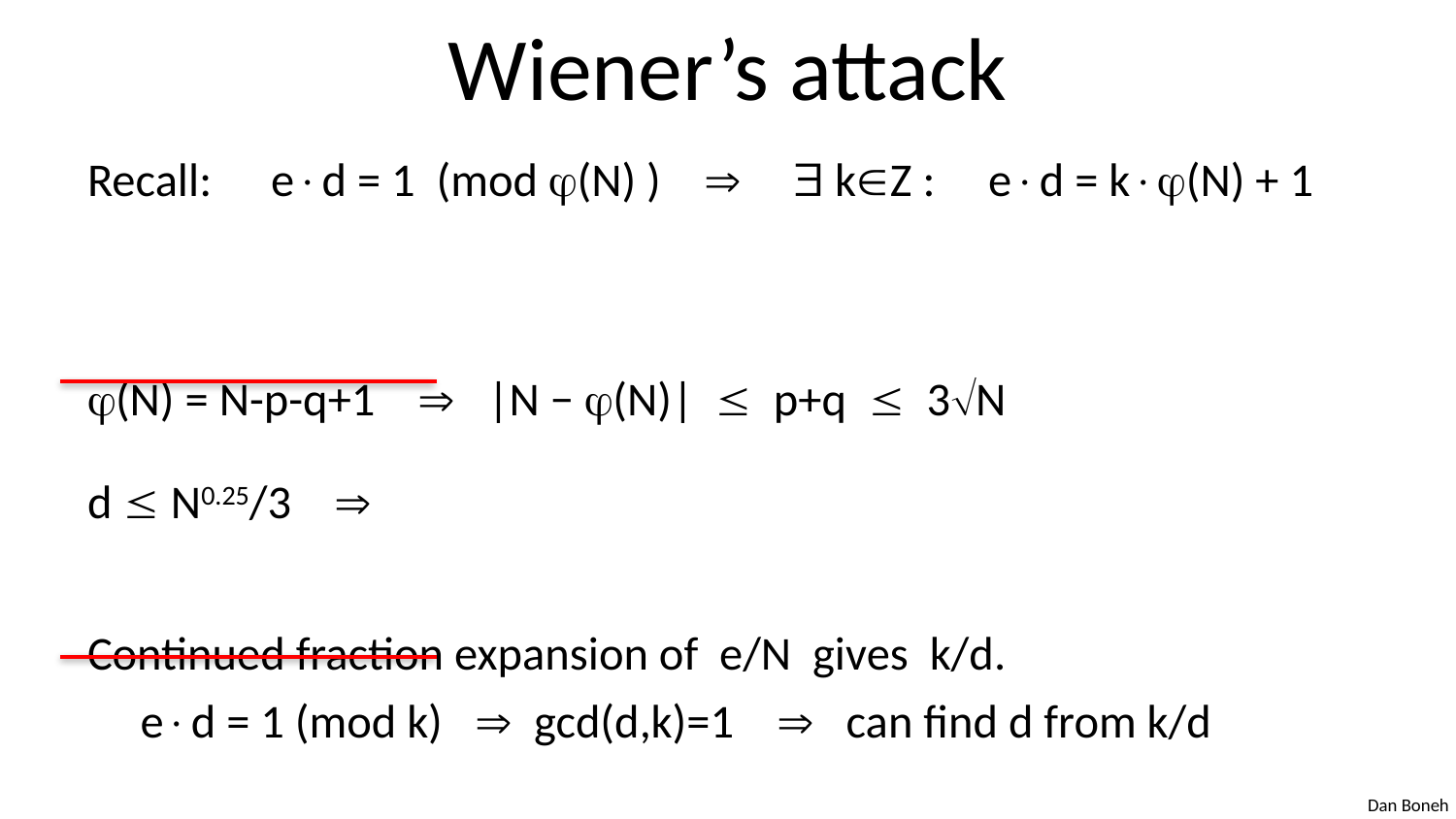

# Wiener’s attack
Recall:	    e⋅d = 1  (mod ϕ(N) )    ⇒	∃ k∈Z :     e⋅d = k⋅ϕ(N) + 1

ϕ(N) = N-p-q+1    ⇒   |N − ϕ(N)|  ≤  p+q  ≤  3√N
d ≤ N0.25/3    ⇒
Continued fraction expansion of  e/N  gives  k/d.
		e⋅d = 1 (mod k)   ⇒  gcd(d,k)=1    ⇒   can find d from k/d